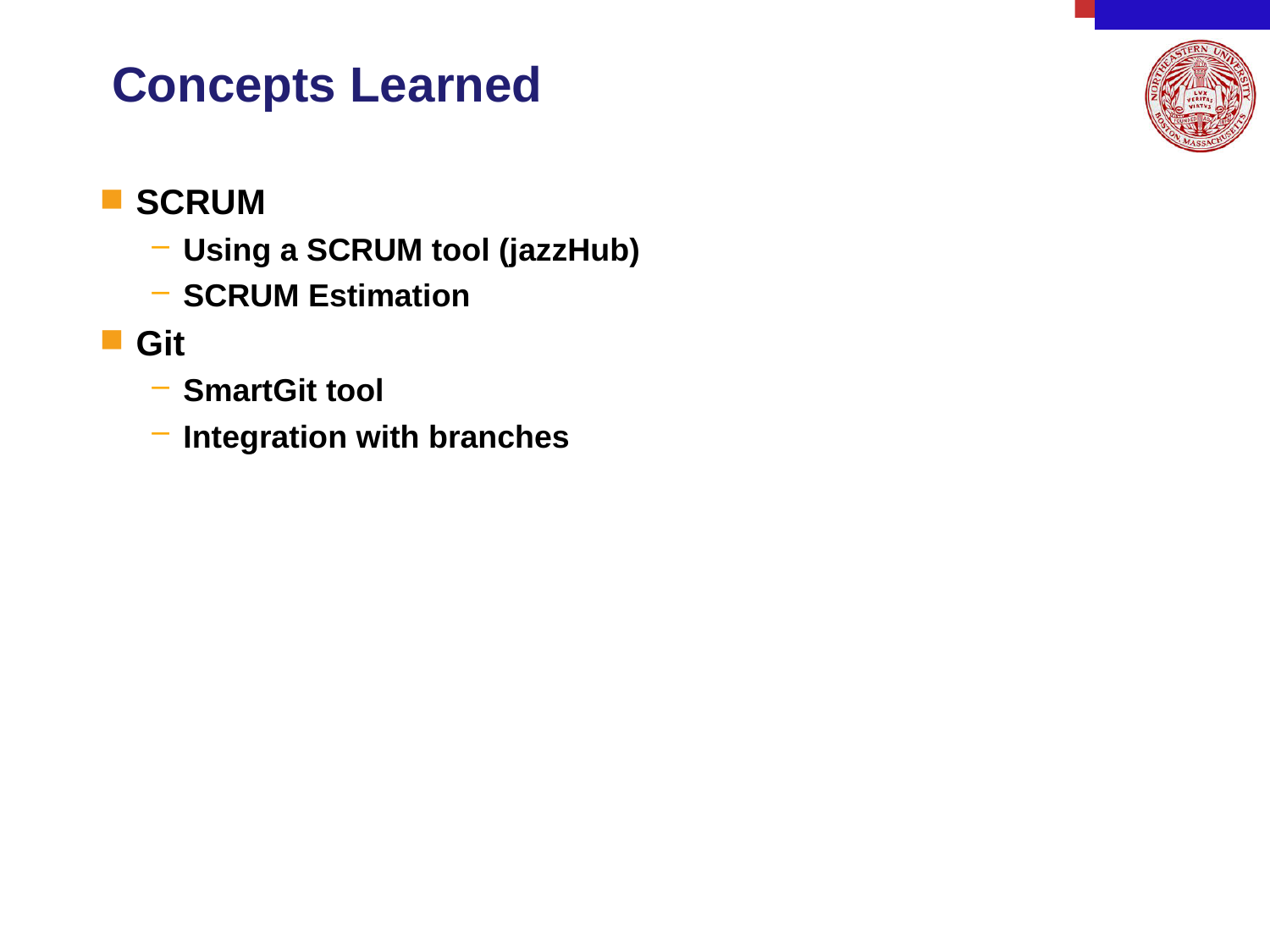

# Concepts Learned
SCRUM
Using a SCRUM tool (jazzHub)
SCRUM Estimation
Git
SmartGit tool
Integration with branches